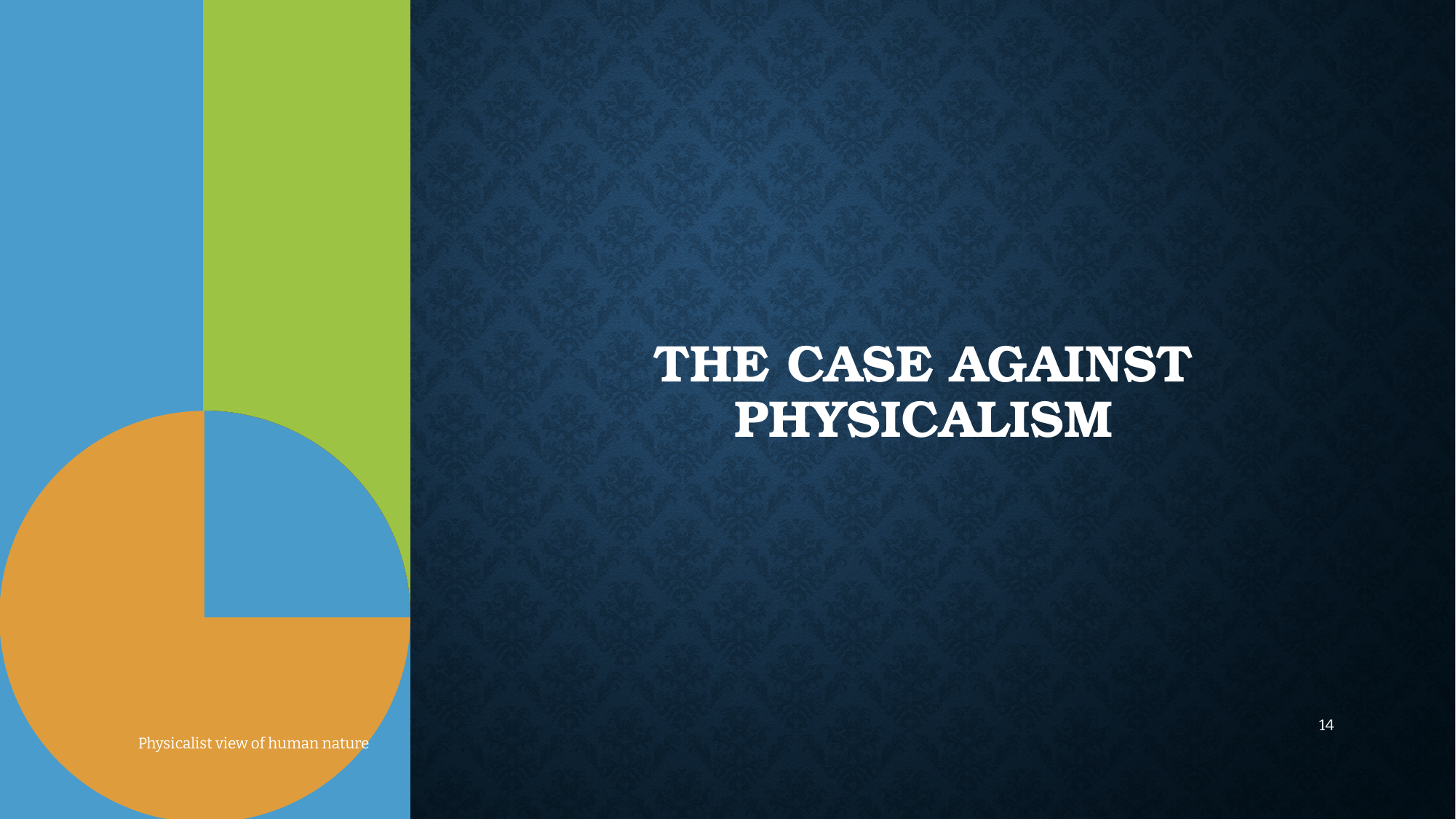

# The case against Physicalism
14
Physicalist view of human nature